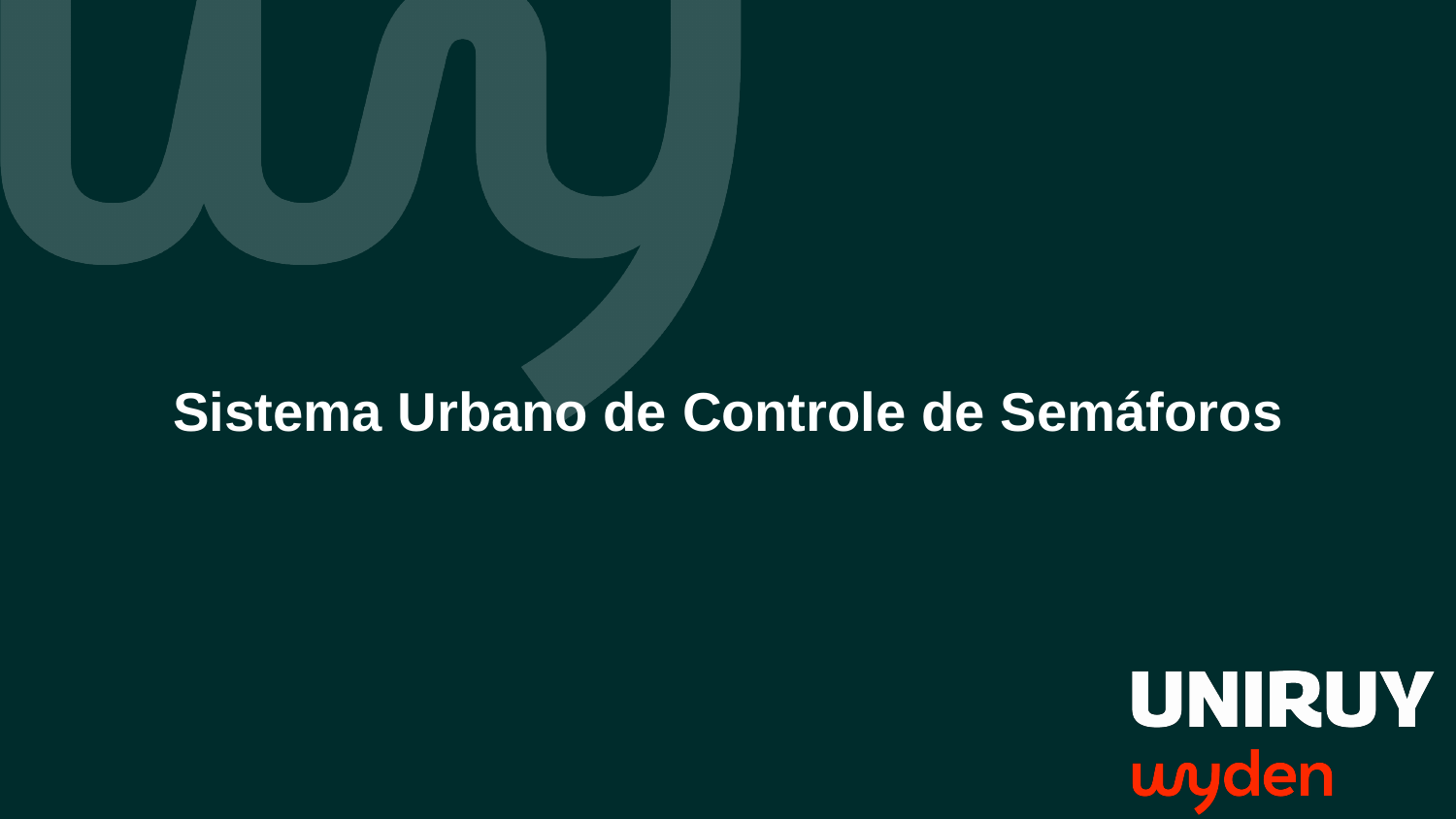

# Sistema Urbano de Controle de Semáforos